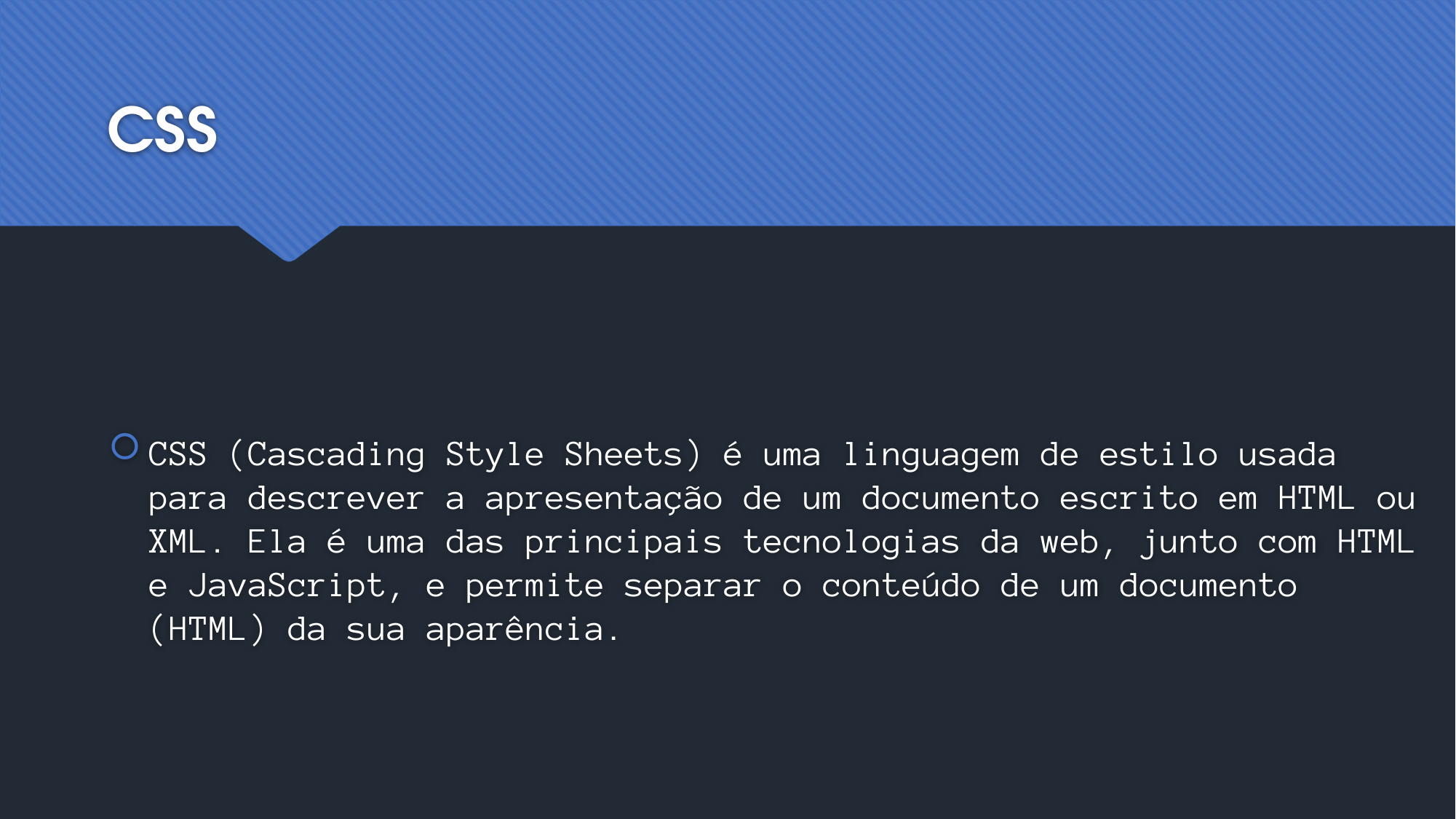

# CSS
CSS (Cascading Style Sheets) é uma linguagem de estilo usada para descrever a apresentação de um documento escrito em HTML ou XML. Ela é uma das principais tecnologias da web, junto com HTML e JavaScript, e permite separar o conteúdo de um documento (HTML) da sua aparência.